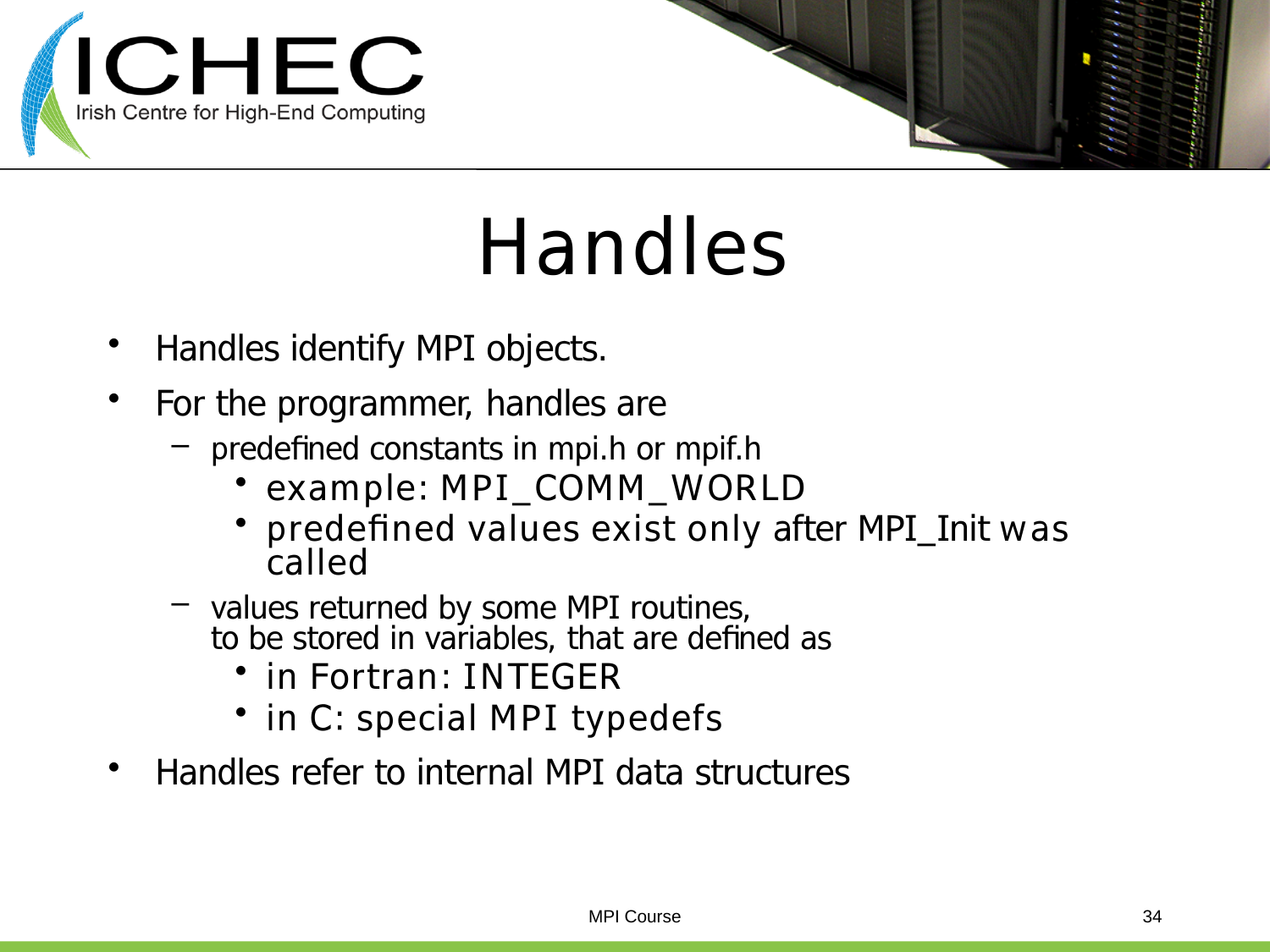

# Handles
Handles identify MPI objects.
For the programmer, handles are
predefined constants in mpi.h or mpif.h
example: MPI_COMM_WORLD
predefined values exist only after MPI_Init was called
values returned by some MPI routines,
to be stored in variables, that are defined as
in Fortran: INTEGER
in C: special MPI typedefs
Handles refer to internal MPI data structures

MPI Course
34